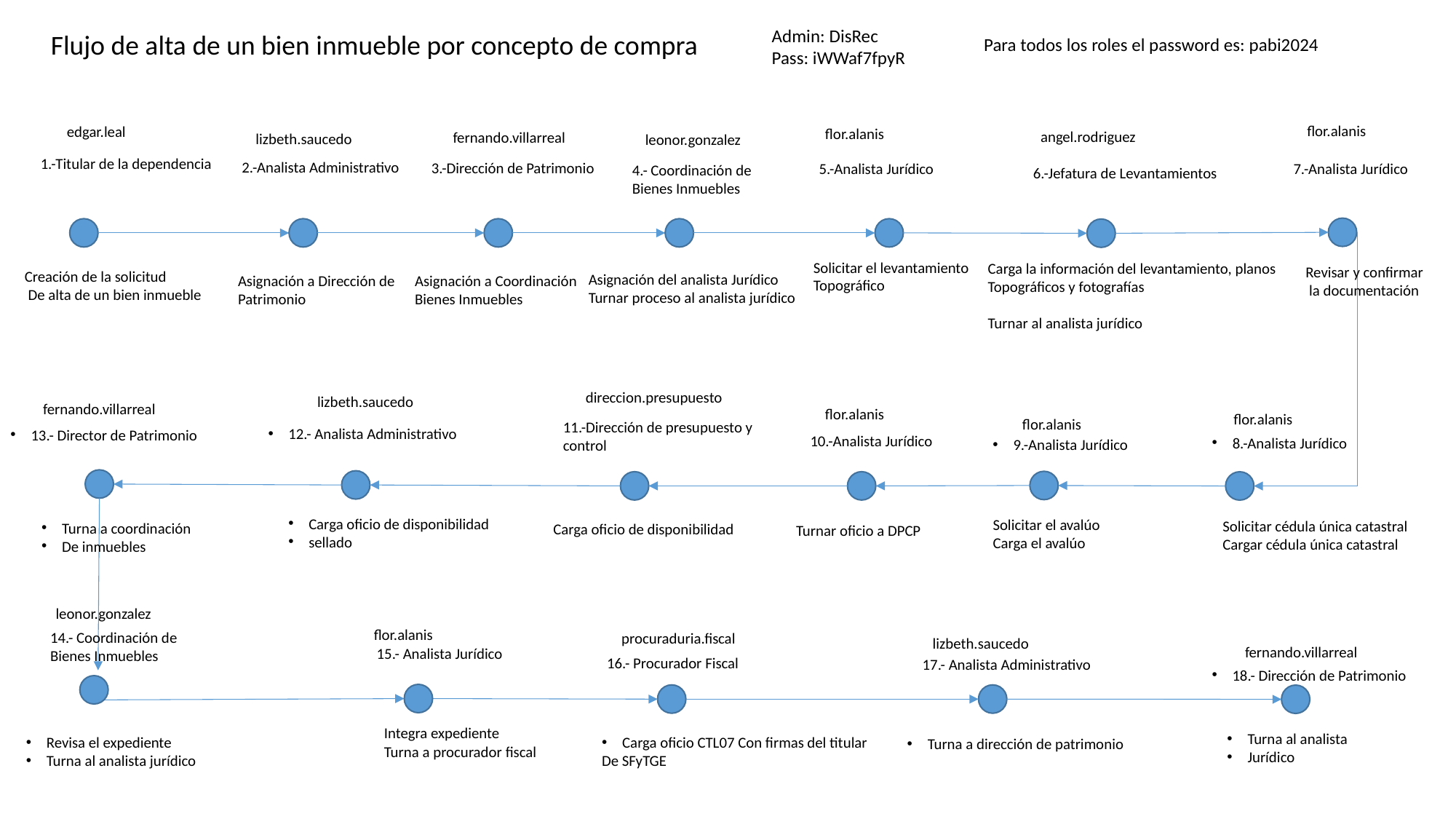

Admin: DisRec
Pass: iWWaf7fpyR
Flujo de alta de un bien inmueble por concepto de compra
Para todos los roles el password es: pabi2024
flor.alanis
edgar.leal
flor.alanis
angel.rodriguez
fernando.villarreal
lizbeth.saucedo
leonor.gonzalez
1.-Titular de la dependencia
2.-Analista Administrativo
3.-Dirección de Patrimonio
7.-Analista Jurídico
5.-Analista Jurídico
4.- Coordinación de
Bienes Inmuebles
6.-Jefatura de Levantamientos

Solicitar el levantamiento
Topográfico
Carga la información del levantamiento, planos
Topográficos y fotografías

Turnar al analista jurídico
Revisar y confirmar
 la documentación
Creación de la solicitud
 De alta de un bien inmueble
Asignación del analista Jurídico
Turnar proceso al analista jurídico
Asignación a Coordinación
Bienes Inmuebles
Asignación a Dirección de
Patrimonio
direccion.presupuesto
lizbeth.saucedo
fernando.villarreal
flor.alanis
flor.alanis
flor.alanis
11.-Dirección de presupuesto y
control

12.- Analista Administrativo
13.- Director de Patrimonio
10.-Analista Jurídico
8.-Analista Jurídico
9.-Analista Jurídico

Carga oficio de disponibilidad
sellado
Solicitar el avalúo
Carga el avalúo
Solicitar cédula única catastral
Cargar cédula única catastral
Turna a coordinación
De inmuebles
Carga oficio de disponibilidad
Turnar oficio a DPCP
leonor.gonzalez
flor.alanis
14.- Coordinación de
Bienes Inmuebles
procuraduria.fiscal
lizbeth.saucedo
fernando.villarreal
15.- Analista Jurídico
16.- Procurador Fiscal
17.- Analista Administrativo
18.- Dirección de Patrimonio

Turna a dirección de patrimonio
Integra expediente
Turna a procurador fiscal
Turna al analista
Jurídico
Revisa el expediente
Turna al analista jurídico
Carga oficio CTL07 Con firmas del titular
De SFyTGE